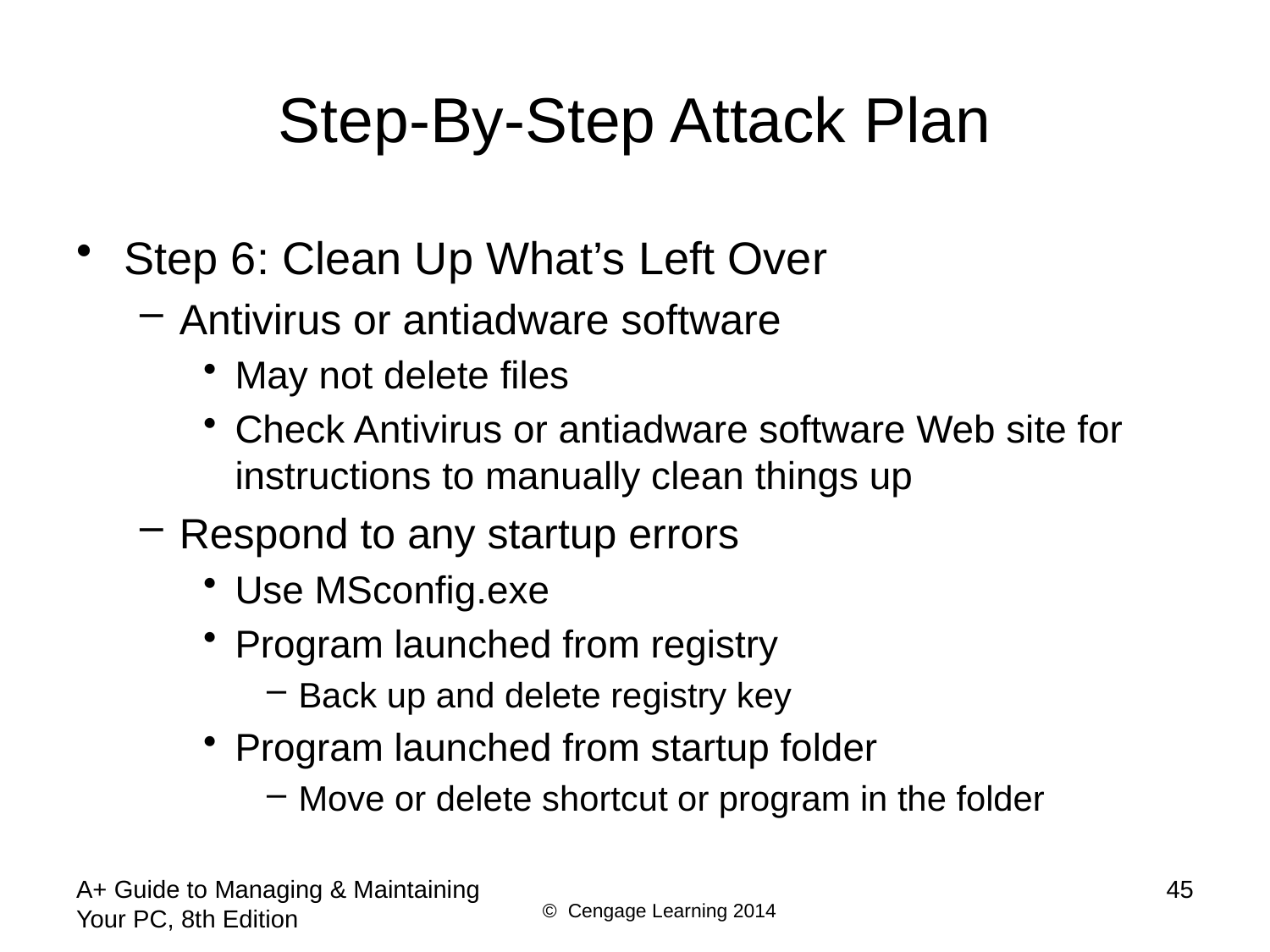

# Step-By-Step Attack Plan
Step 6: Clean Up What’s Left Over
Antivirus or antiadware software
May not delete files
Check Antivirus or antiadware software Web site for instructions to manually clean things up
Respond to any startup errors
Use MSconfig.exe
Program launched from registry
Back up and delete registry key
Program launched from startup folder
Move or delete shortcut or program in the folder

A+ Guide to Managing & Maintaining Your PC, 8th Edition
45